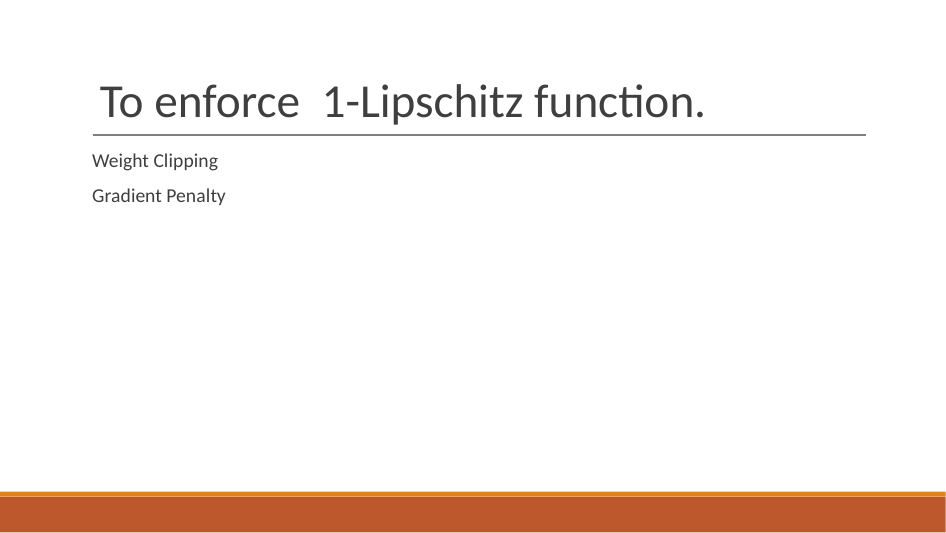

# To enforce  1-Lipschitz function.
Weight Clipping
Gradient Penalty